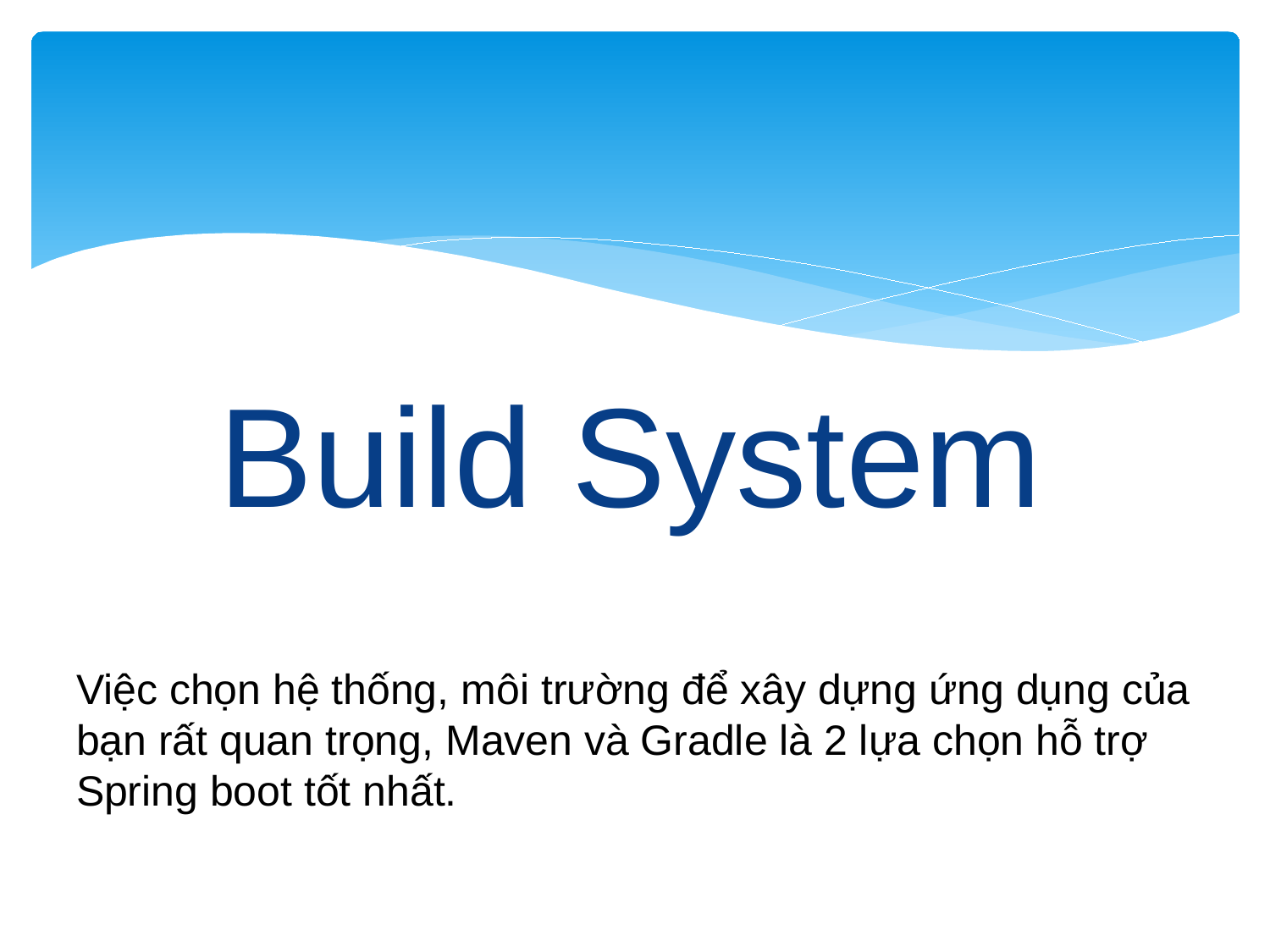

Build System

# Việc chọn hệ thống, môi trường để xây dựng ứng dụng của bạn rất quan trọng, Maven và Gradle là 2 lựa chọn hỗ trợ Spring boot tốt nhất.